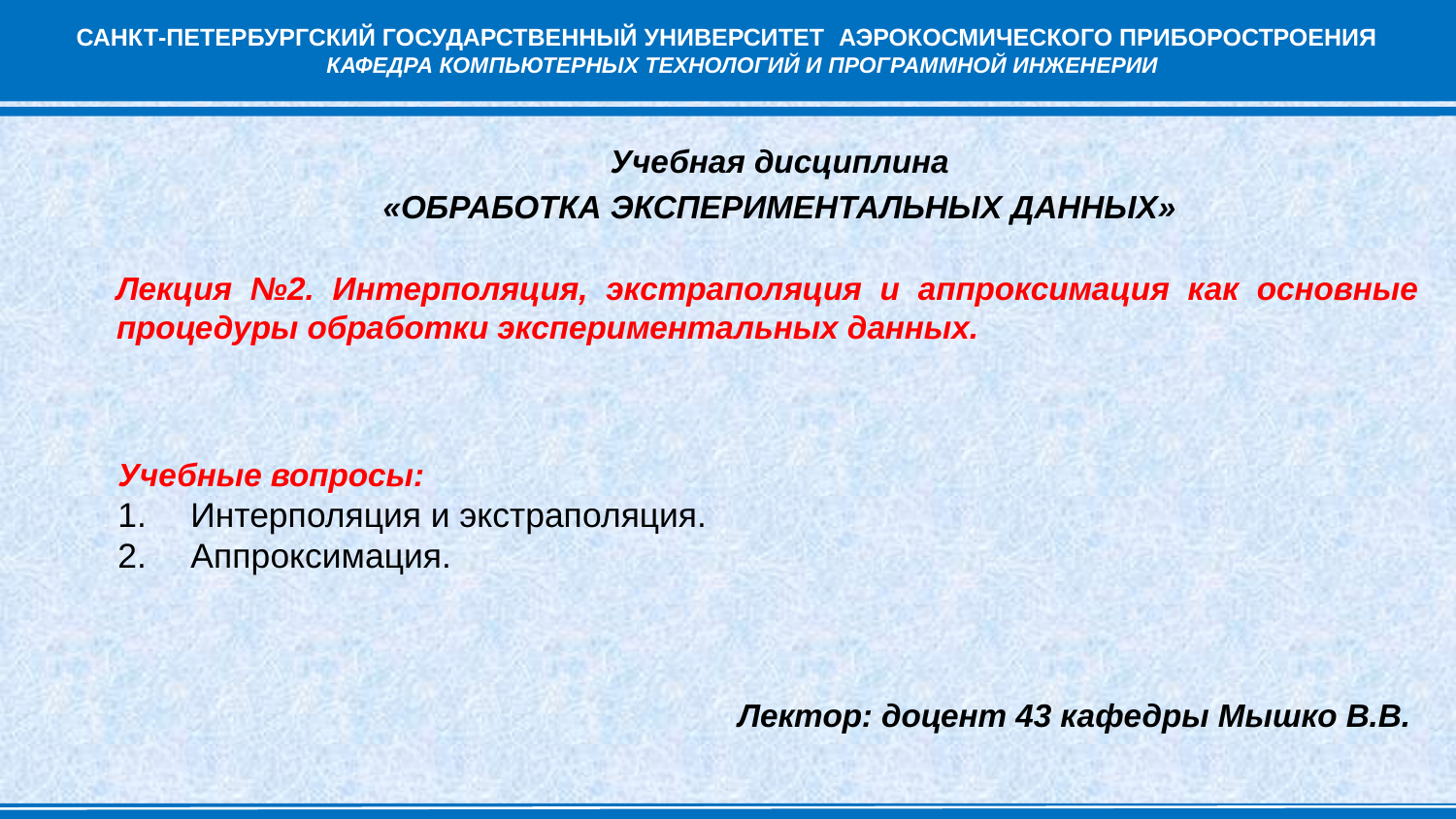

САНКТ-ПЕТЕРБУРГСКИЙ ГОСУДАРСТВЕННЫЙ УНИВЕРСИТЕТ  АЭРОКОСМИЧЕСКОГО ПРИБОРОСТРОЕНИЯ
     КАФЕДРА КОМПЬЮТЕРНЫХ ТЕХНОЛОГИЙ И ПРОГРАММНОЙ ИНЖЕНЕРИИ

Учебная дисциплина
«ОБРАБОТКА ЭКСПЕРИМЕНТАЛЬНЫХ ДАННЫХ»
Лекция №2. Интерполяция, экстраполяция и аппроксимация как основные процедуры обработки экспериментальных данных.
Учебные вопросы:
Интерполяция и экстраполяция.
Аппроксимация.
Лектор: доцент 43 кафедры Мышко В.В.